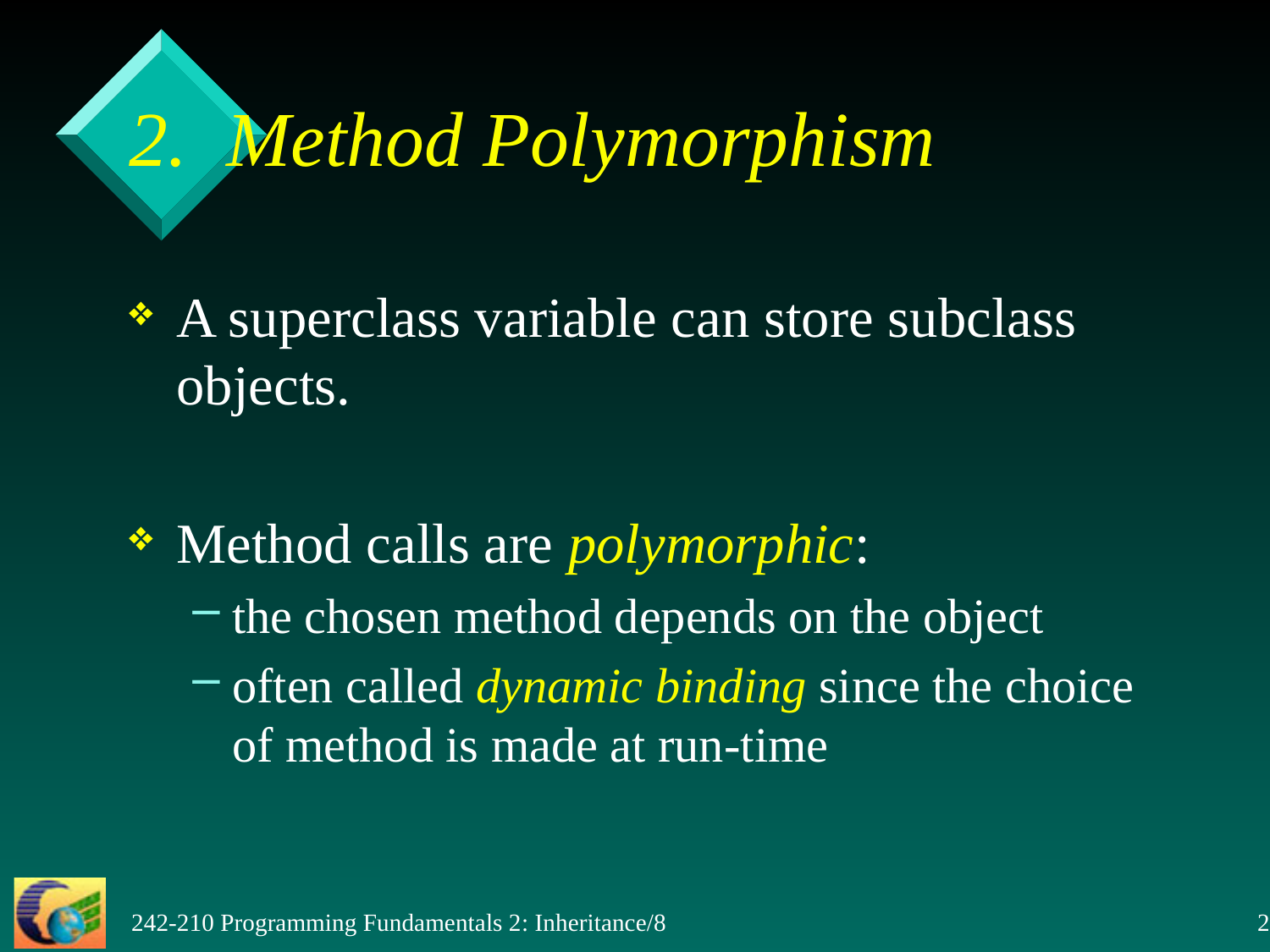

# 2.  Method Polymorphism
A superclass variable can store subclass objects.

Method calls are polymorphic:
the chosen method depends on the object
often called dynamic binding since the choice of method is made at run-time